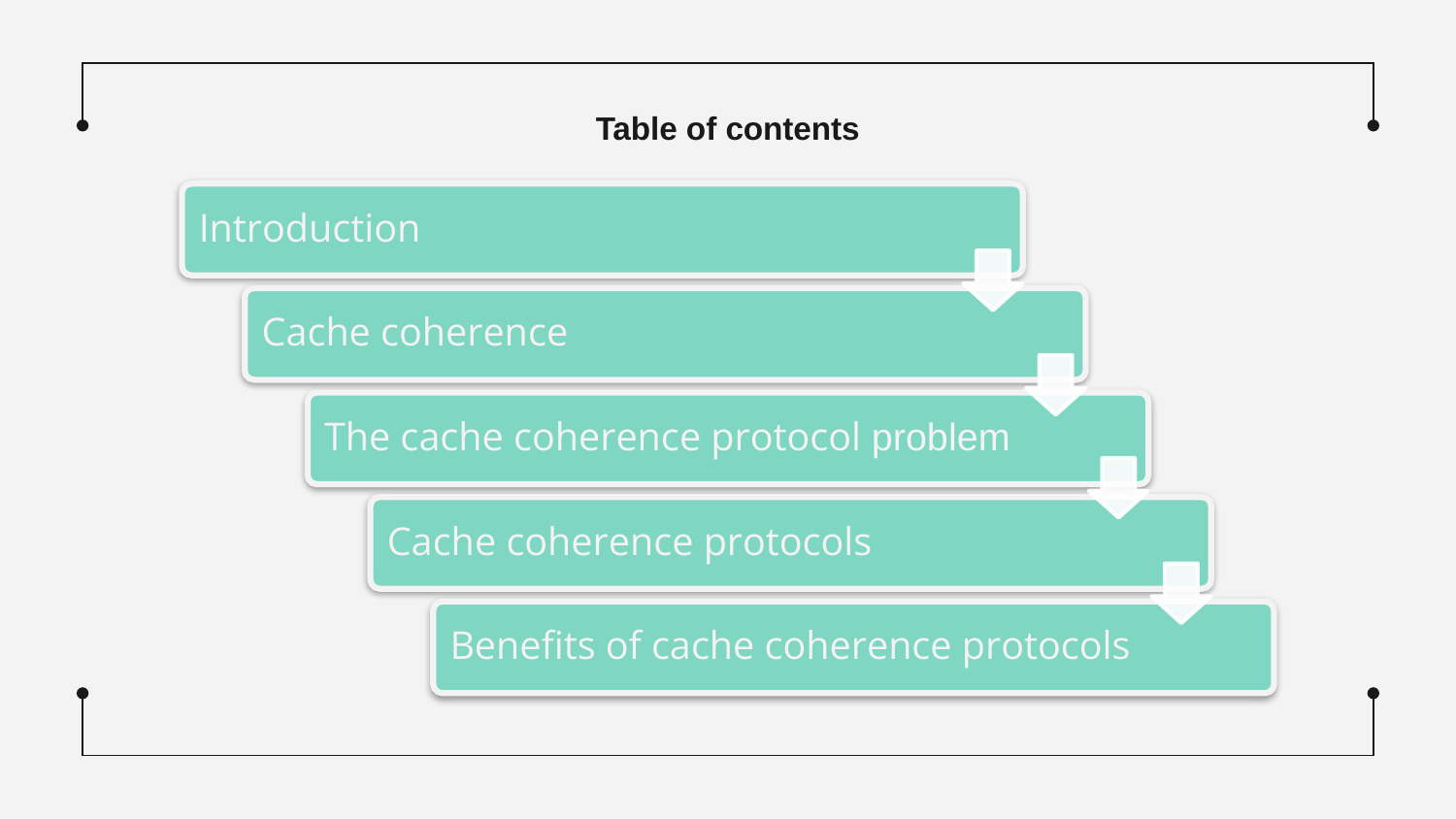

Table of contents
Introduction
Cache coherence
The cache coherence protocol problem
Cache coherence protocols
Benefits of cache coherence protocols